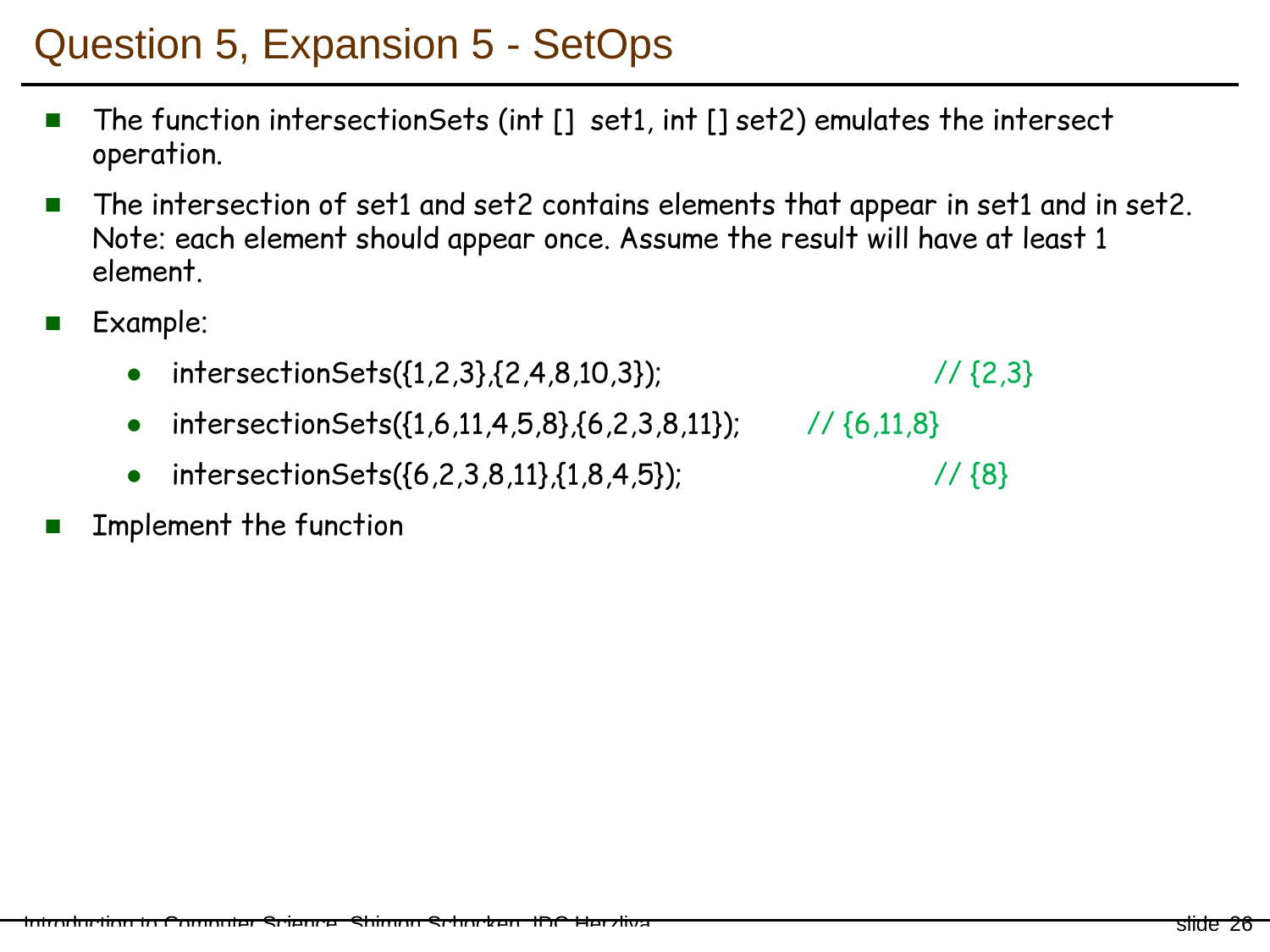

Question 5, Expansion 5 - SetOps

The function intersectionSets (int []  set1, int [] set2) emulates the intersect operation.
The intersection of set1 and set2 contains elements that appear in set1 and in set2. Note: each element should appear once. Assume the result will have at least 1 element.
Example:
intersectionSets({1,2,3},{2,4,8,10,3}); 			// {2,3}
intersectionSets({1,6,11,4,5,8},{6,2,3,8,11}); 	// {6,11,8}
intersectionSets({6,2,3,8,11},{1,8,4,5}); 		// {8}
Implement the function